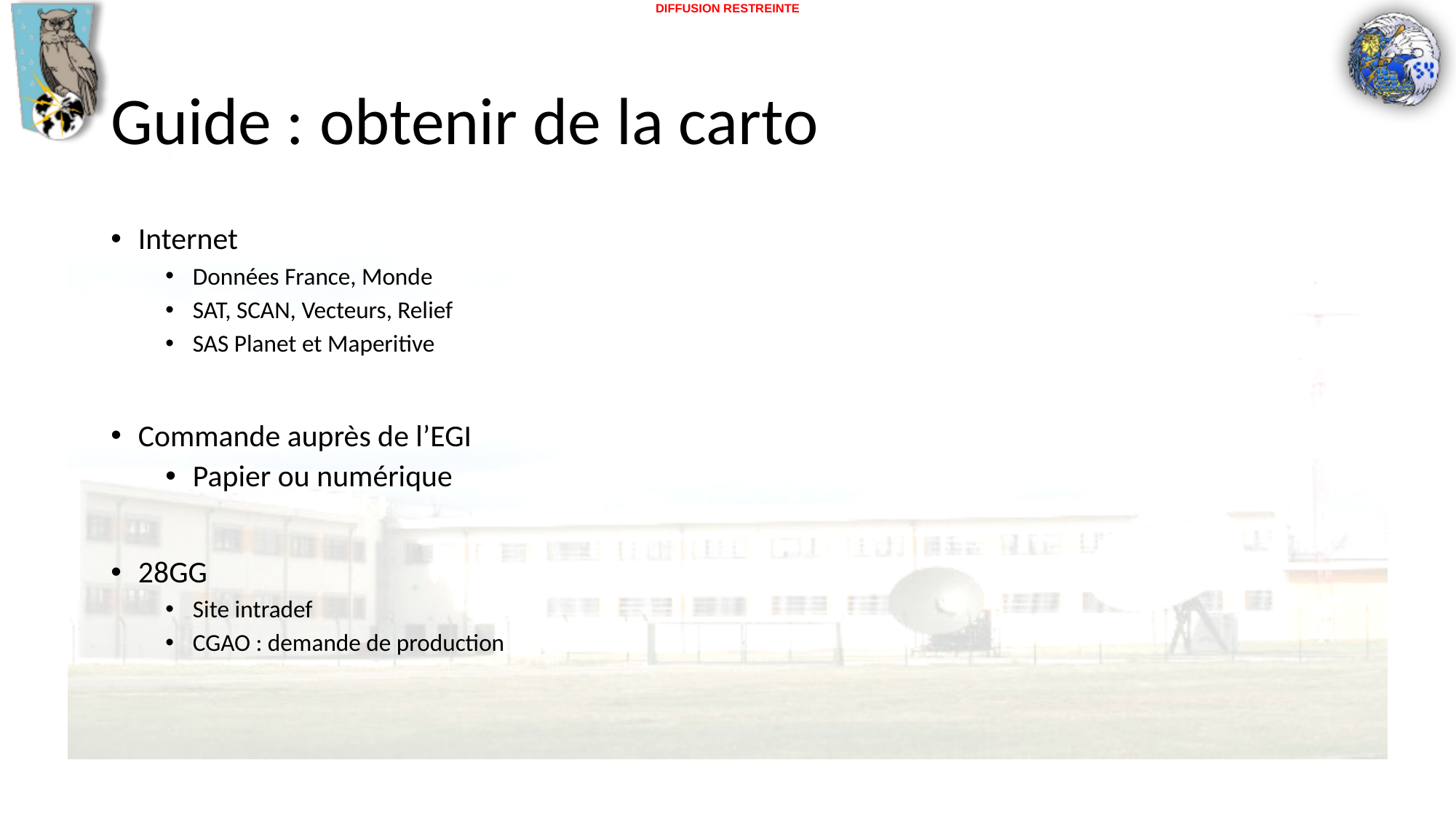

# Guide : obtenir de la carto
Internet
Données France, Monde
SAT, SCAN, Vecteurs, Relief
SAS Planet et Maperitive

Commande auprès de l’EGI
Papier ou numérique

28GG
Site intradef
CGAO : demande de production